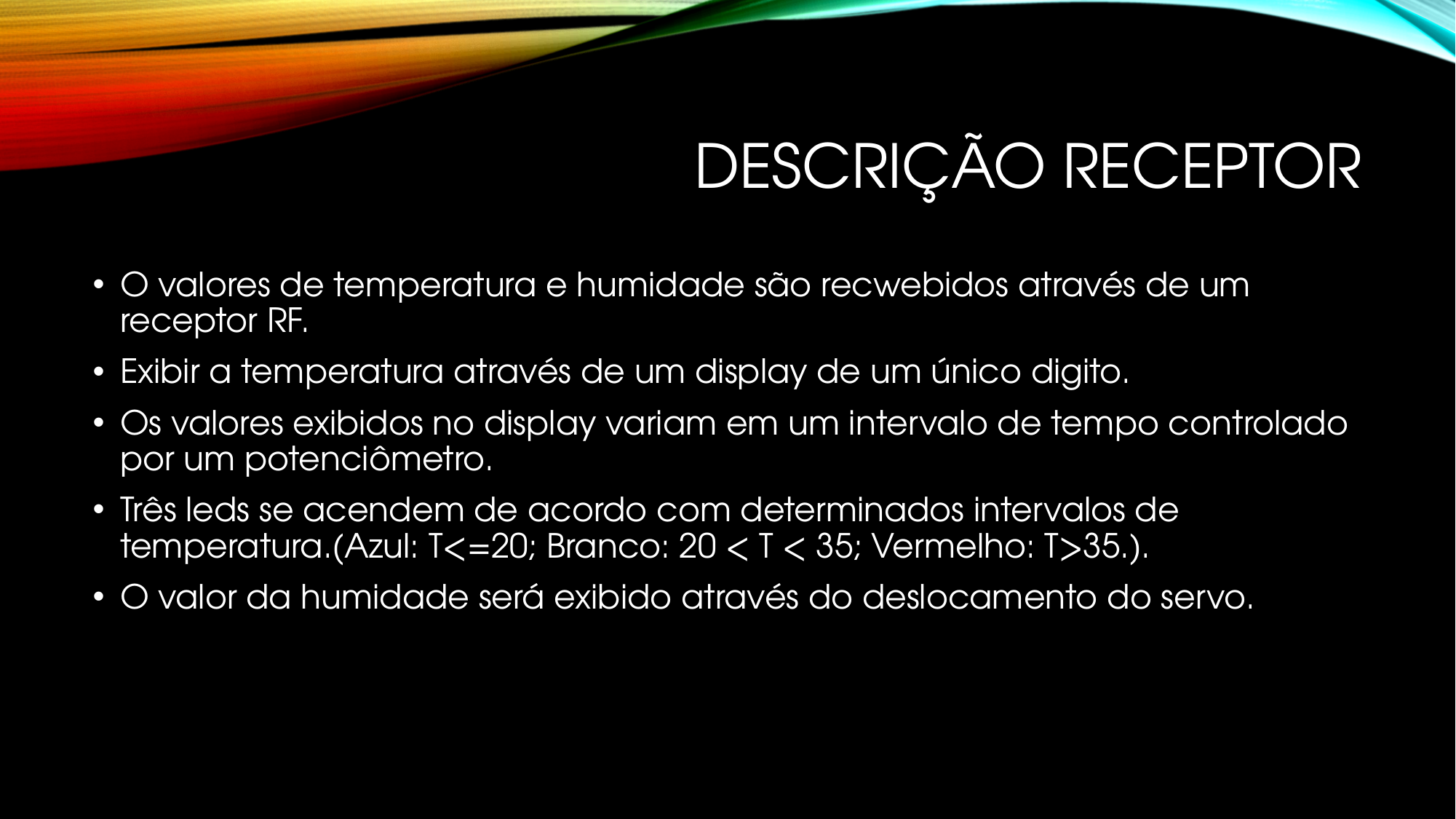

# Descrição REceptor
O valores de temperatura e humidade são recwebidos através de um receptor RF.
Exibir a temperatura através de um display de um único digito.
Os valores exibidos no display variam em um intervalo de tempo controlado por um potenciômetro.
Três leds se acendem de acordo com determinados intervalos de temperatura.(Azul: T<=20; Branco: 20 < T < 35; Vermelho: T>35.).
O valor da humidade será exibido através do deslocamento do servo.